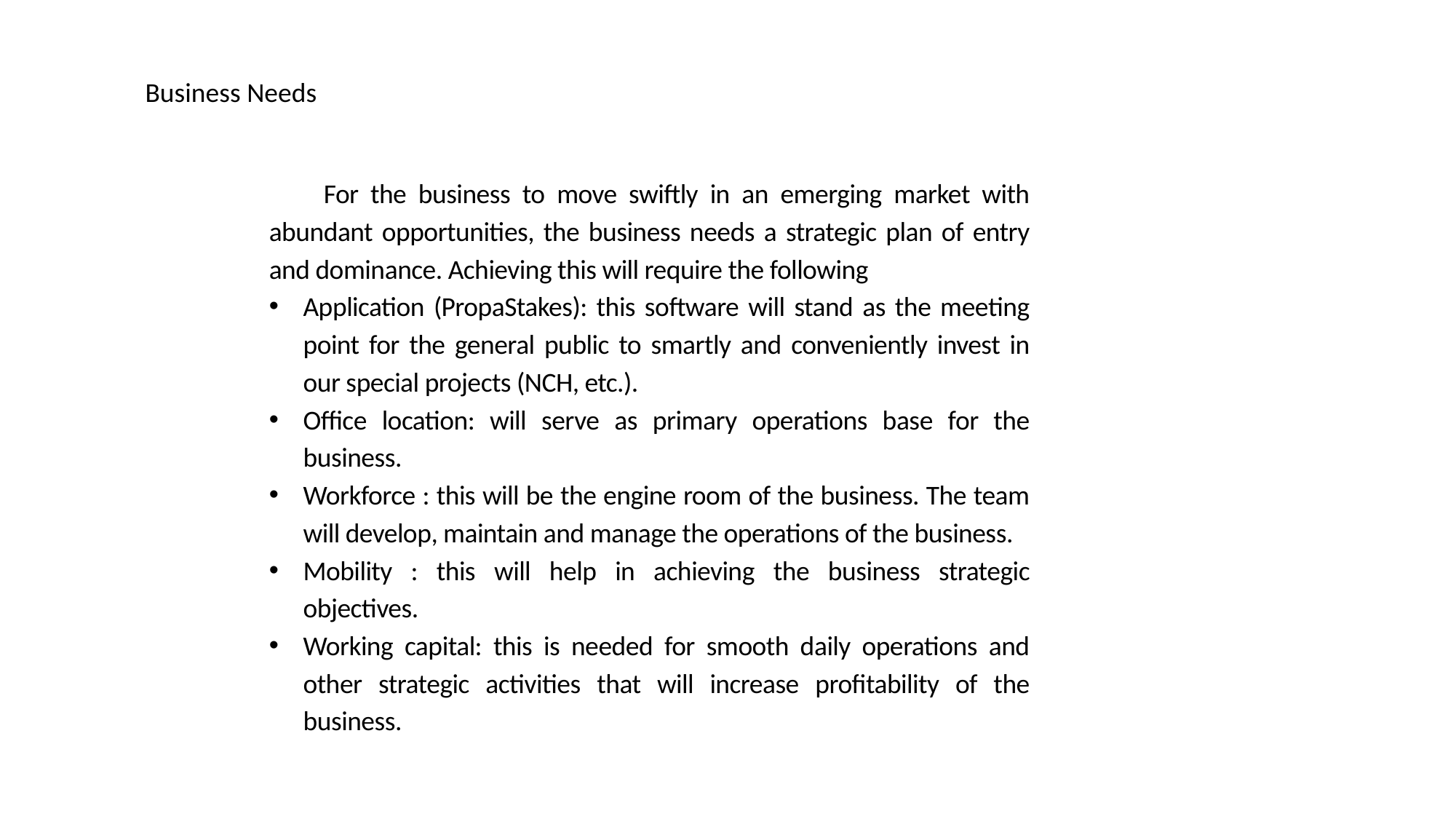

PROPATIFY INVESTMENT GUIDE
Business Needs
For the business to move swiftly in an emerging market with abundant opportunities, the business needs a strategic plan of entry and dominance. Achieving this will require the following
Application (PropaStakes): this software will stand as the meeting point for the general public to smartly and conveniently invest in our special projects (NCH, etc.).
Office location: will serve as primary operations base for the business.
Workforce : this will be the engine room of the business. The team will develop, maintain and manage the operations of the business.
Mobility : this will help in achieving the business strategic objectives.
Working capital: this is needed for smooth daily operations and other strategic activities that will increase profitability of the business.